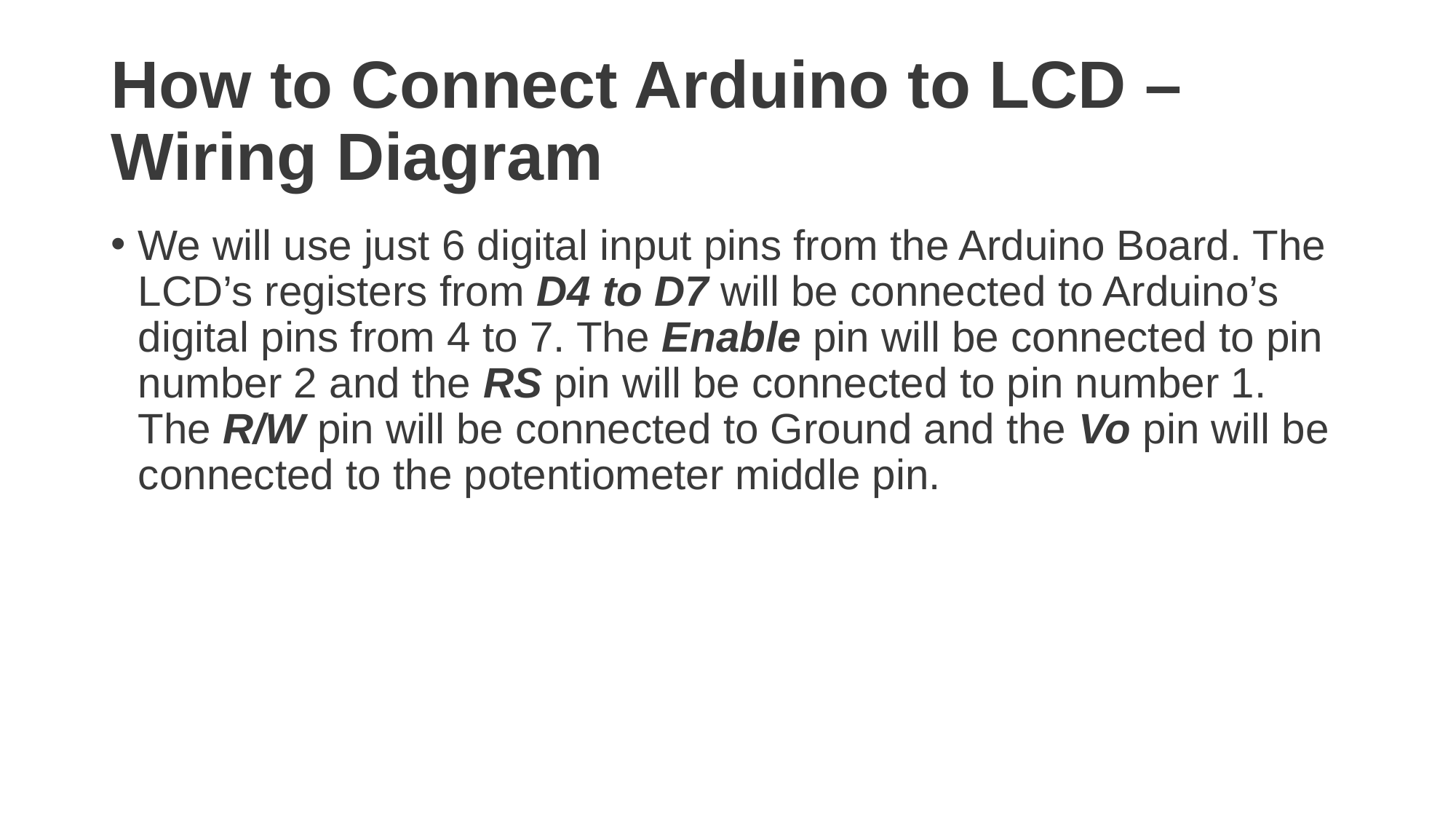

# How to Connect Arduino to LCD – Wiring Diagram
We will use just 6 digital input pins from the Arduino Board. The LCD’s registers from D4 to D7 will be connected to Arduino’s digital pins from 4 to 7. The Enable pin will be connected to pin number 2 and the RS pin will be connected to pin number 1. The R/W pin will be connected to Ground and the Vo pin will be connected to the potentiometer middle pin.